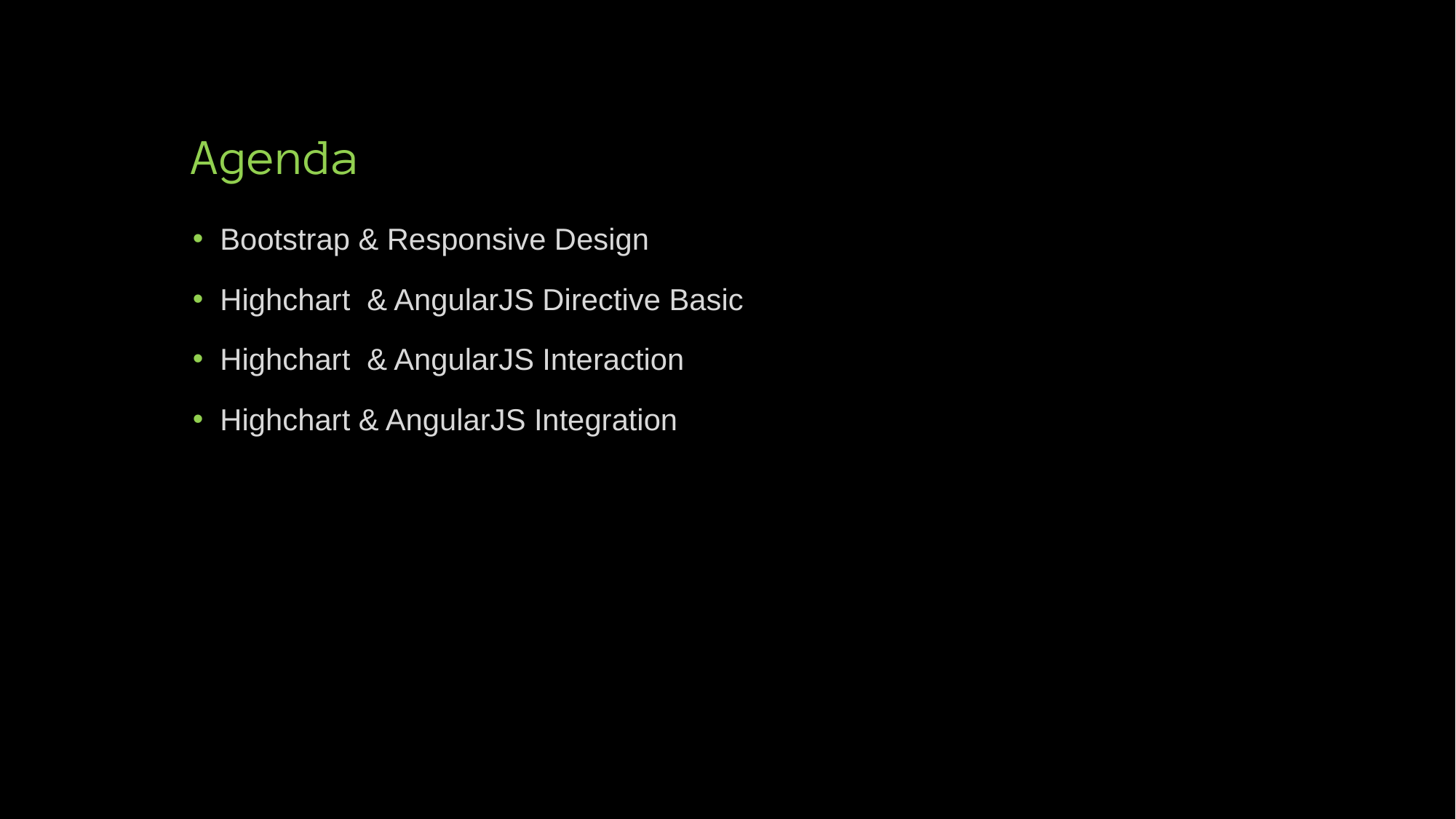

# Agenda
Bootstrap & Responsive Design
Highchart  & AngularJS Directive Basic
Highchart  & AngularJS Interaction
Highchart & AngularJS Integration